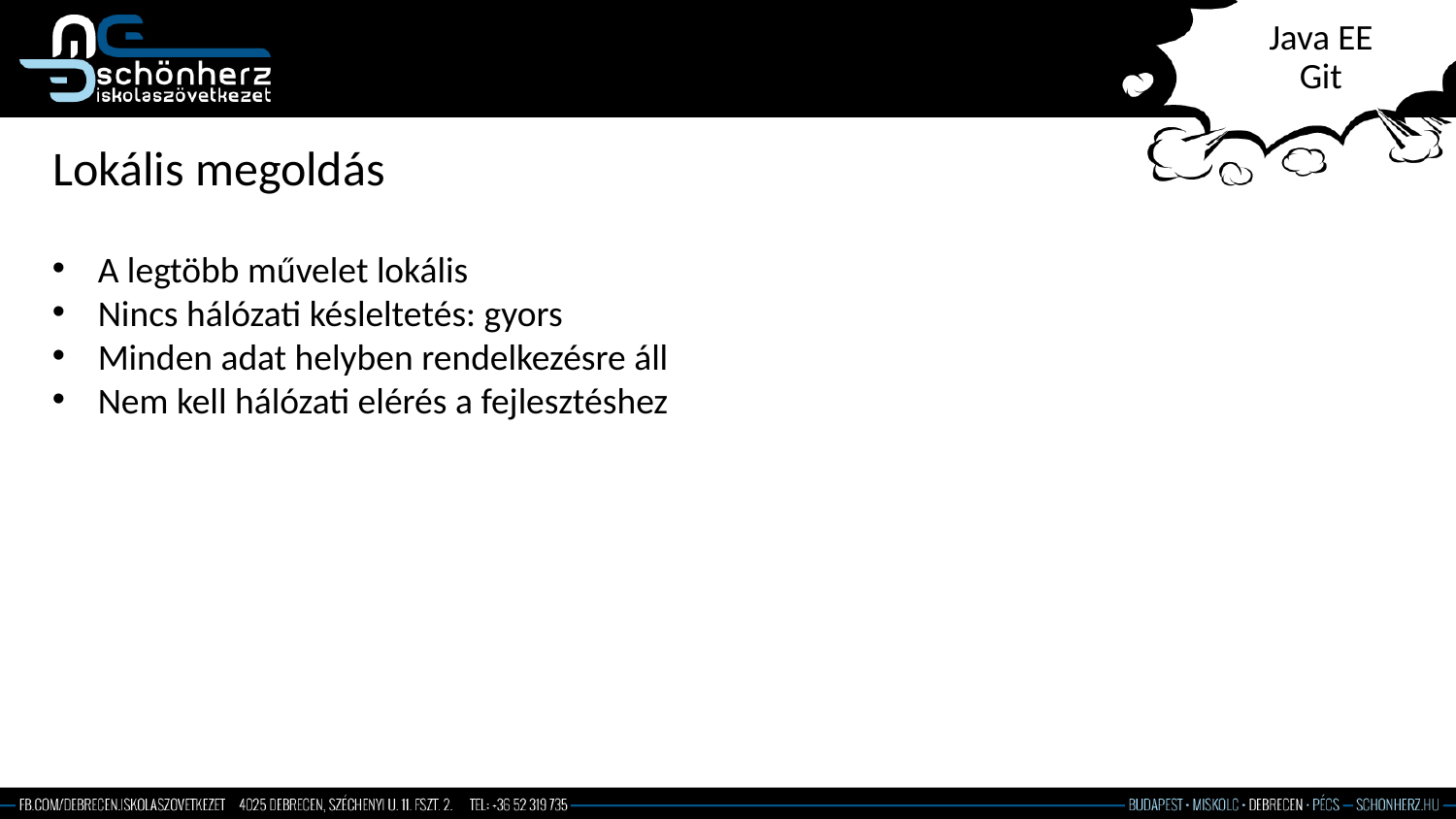

# Java EE Git
Lokális megoldás
A legtöbb művelet lokális
Nincs hálózati késleltetés: gyors
Minden adat helyben rendelkezésre áll
Nem kell hálózati elérés a fejlesztéshez